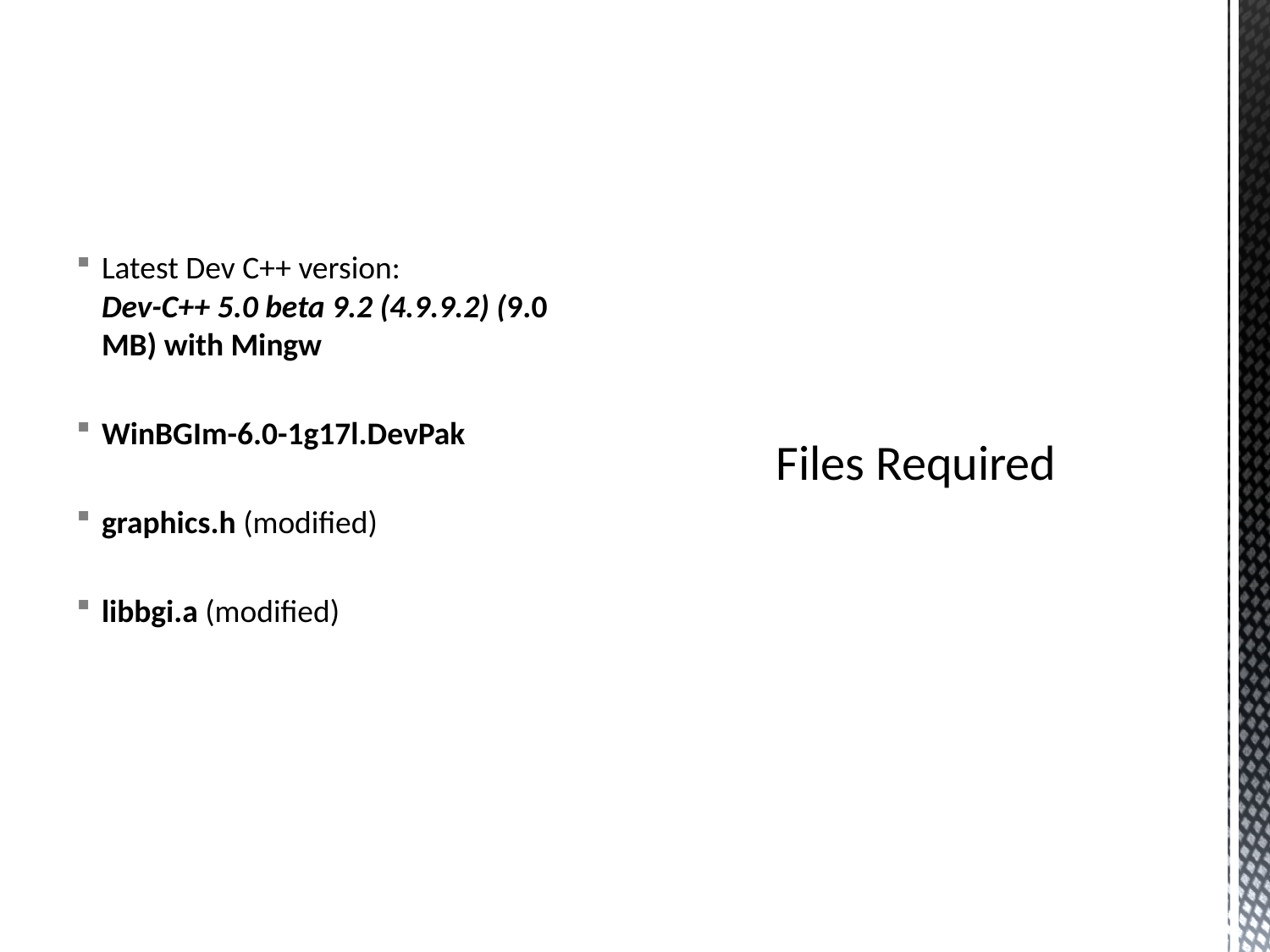

Latest Dev C++ version:               Dev-C++ 5.0 beta 9.2 (4.9.9.2) (9.0 MB) with Mingw

WinBGIm-6.0-1g17l.DevPak

graphics.h (modified)

libbgi.a (modified)

# Files Required